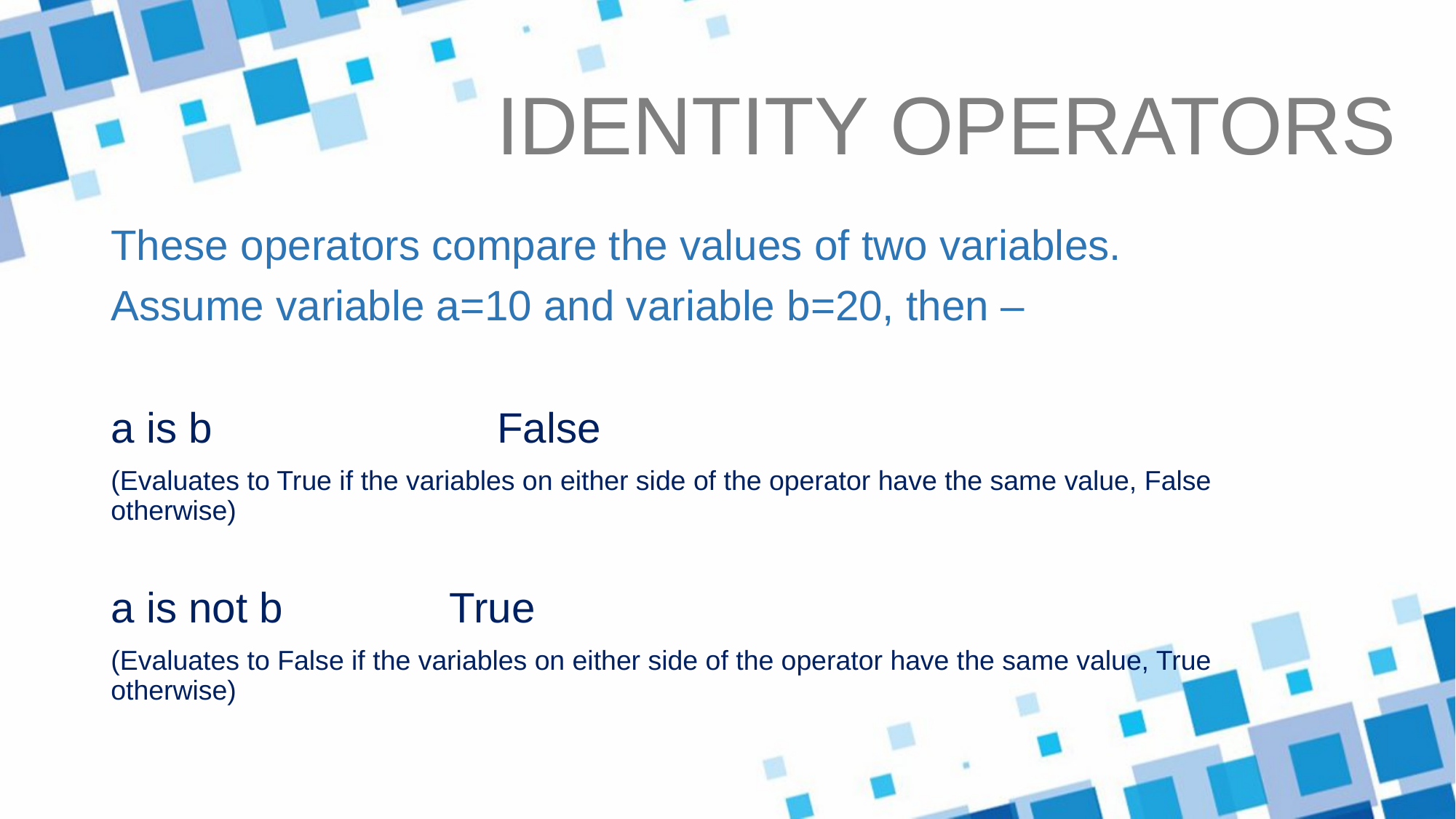

IDENTITY OPERATORS
These operators compare the values of two variables.
Assume variable a=10 and variable b=20, then –

a is b			     False
(Evaluates to True if the variables on either side of the operator have the same value, False otherwise)

a is not b 		 True
(Evaluates to False if the variables on either side of the operator have the same value, True otherwise)